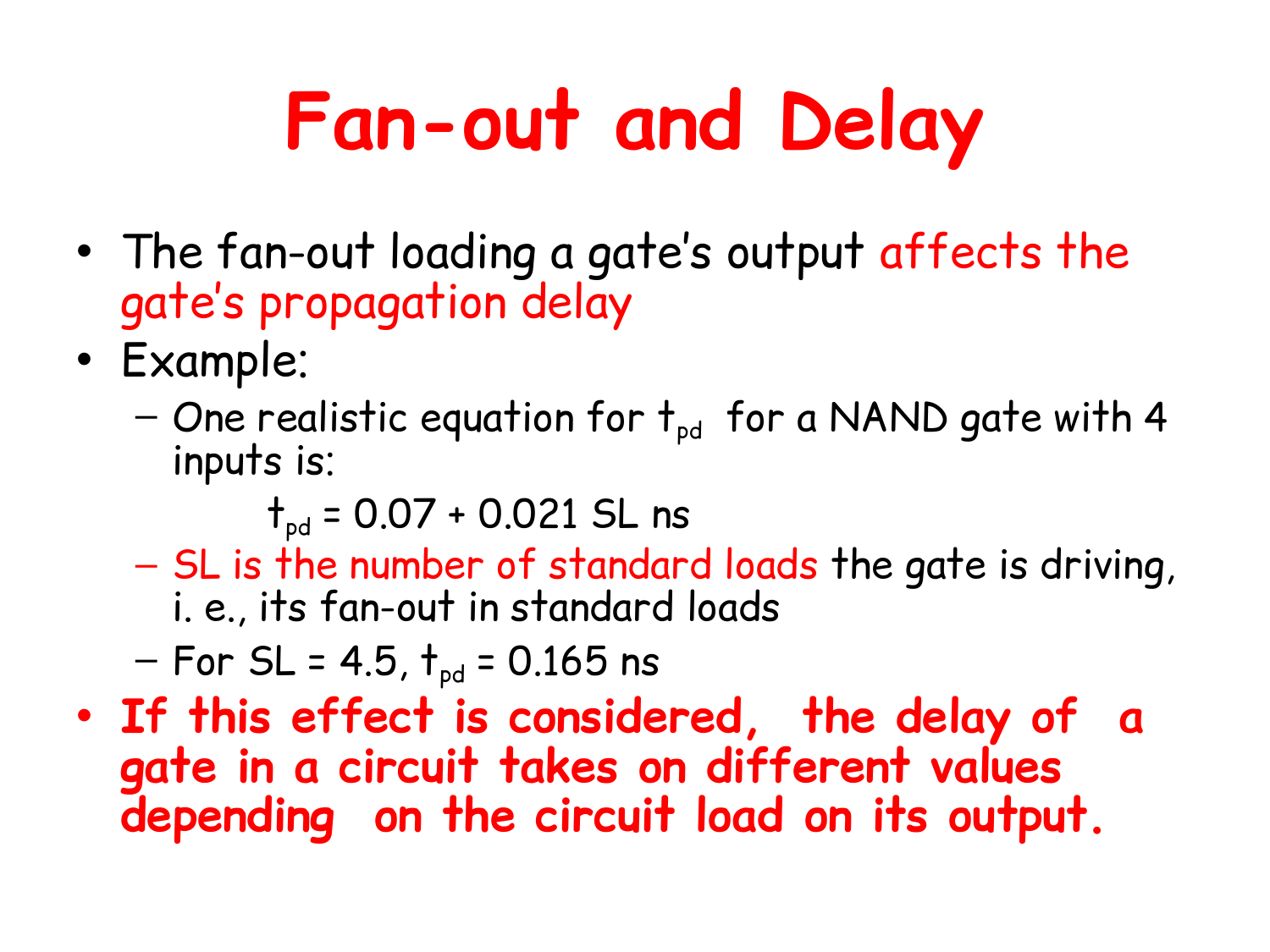

# Fan-out and Delay
The fan-out loading a gate’s output affects the gate’s propagation delay
Example:
One realistic equation for tpd  for a NAND gate with 4 inputs is:
       tpd = 0.07 + 0.021 SL ns
SL is the number of standard loads the gate is driving, i. e., its fan-out in standard loads
For SL = 4.5, tpd = 0.165 ns
If this effect is considered,  the delay of  a gate in a circuit takes on different values depending  on the circuit load on its output.